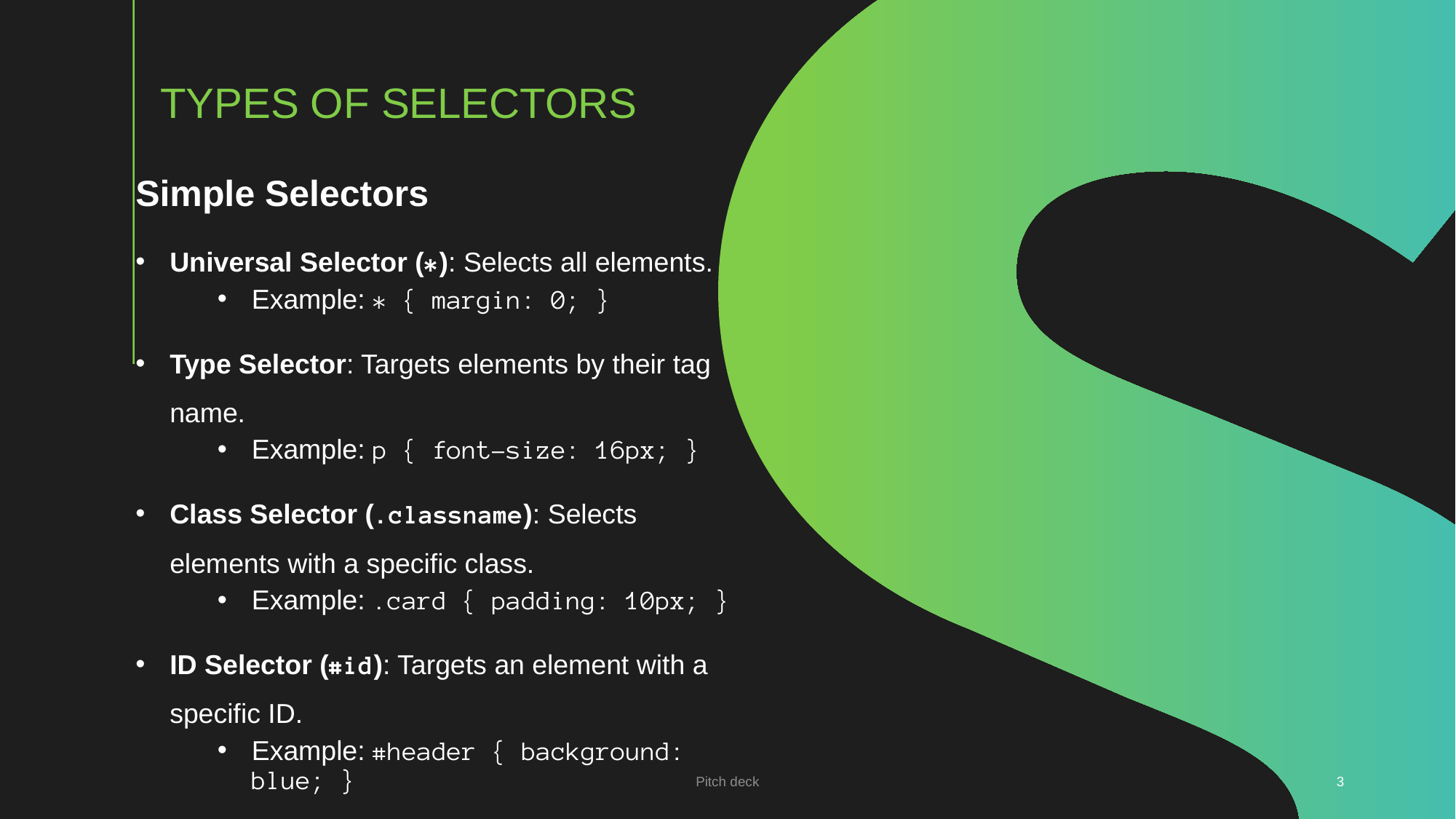

# TYPES OF SELECTORS
Simple Selectors
Universal Selector (*): Selects all elements.
Example: * { margin: 0; }
Type Selector: Targets elements by their tag name.
Example: p { font-size: 16px; }
Class Selector (.classname): Selects elements with a specific class.
Example: .card { padding: 10px; }
ID Selector (#id): Targets an element with a specific ID.
Example: #header { background: blue; }

Pitch deck
3